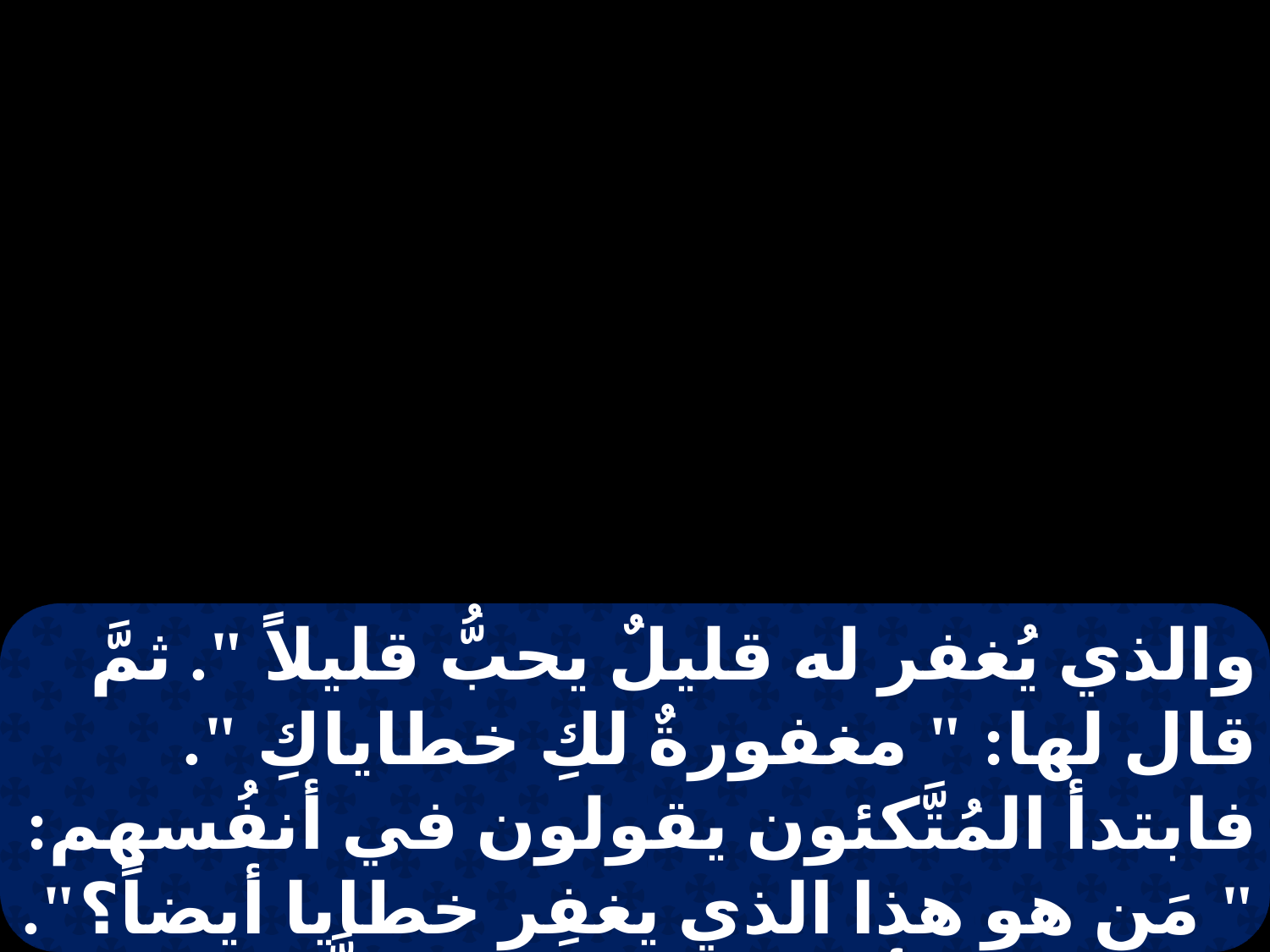

والذي يُغفر له قليلٌ يحبُّ قليلاً ". ثمَّ قال لها: " مغفورةٌ لكِ خطاياكِ ". فابتدأ المُتَّكئون يقولون في أنفُسهم: " مَن هو هذا الذي يغفِر خطايا أيضاً؟". فقال للمرأة: " إيمانُكِ قد خلَّصكِ! اذهبي بسلام".